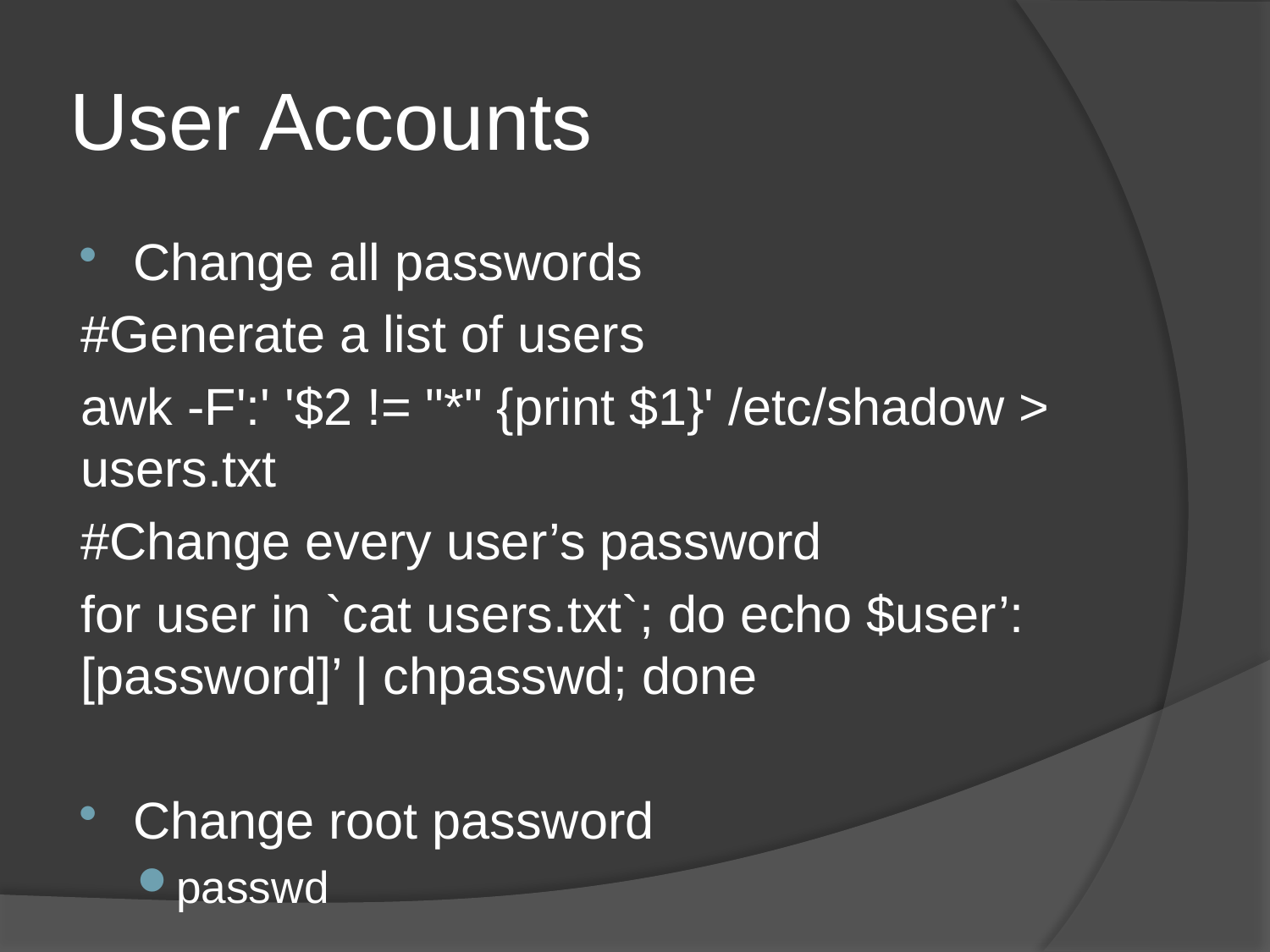

# User Accounts
Change all passwords
#Generate a list of users
awk -F':' '$2 != "*" {print $1}' /etc/shadow > users.txt
#Change every user’s password
for user in `cat users.txt`; do echo $user’:[password]’ | chpasswd; done

Change root password
passwd